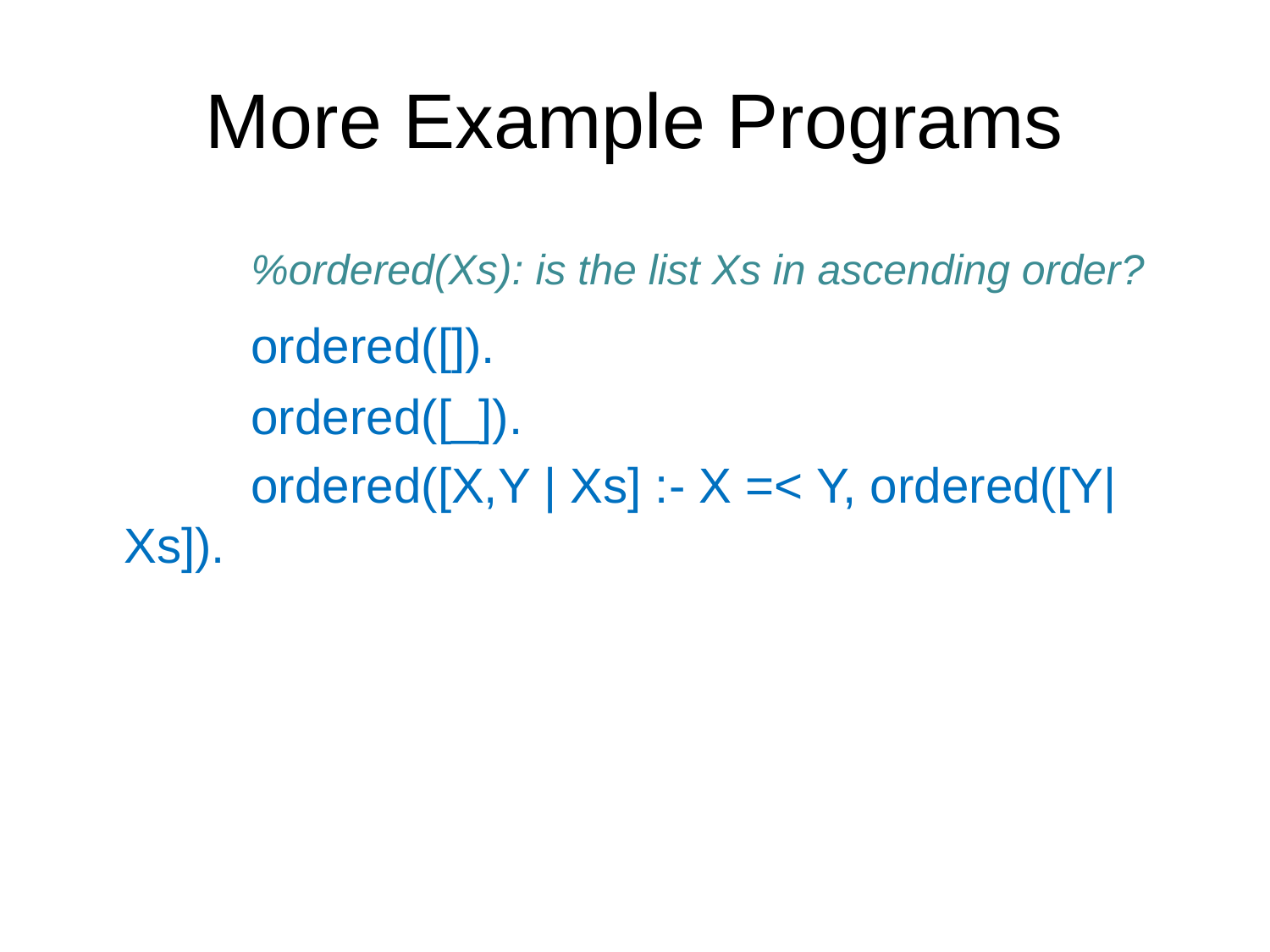

# More Example Programs
 		%ordered(Xs): is the list Xs in ascending order?
		ordered([]).
		ordered([_]).
		ordered([X,Y | Xs] :- X =< Y, ordered([Y|Xs]).